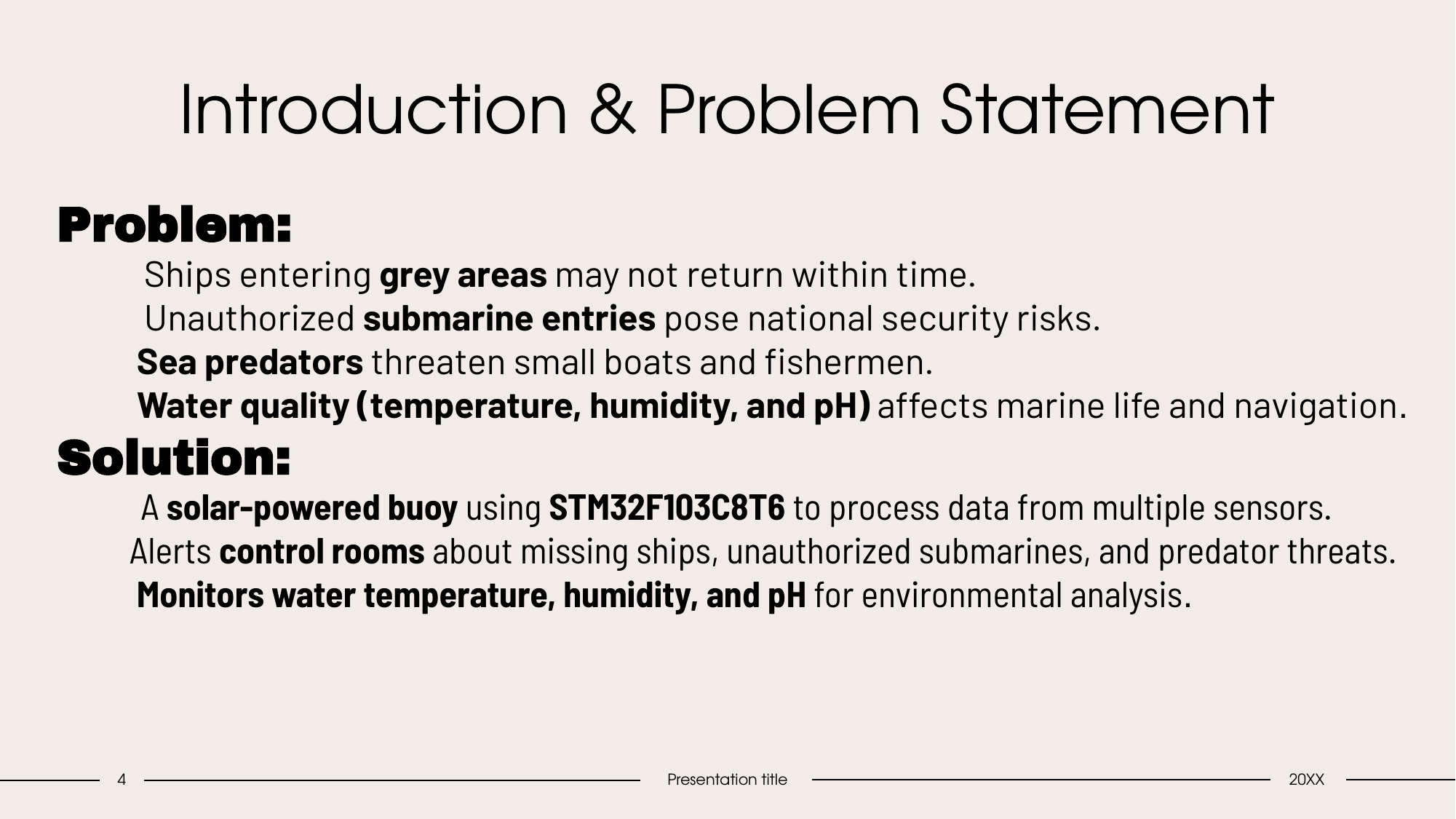

# Introduction & Problem Statement
Problem:
            Ships entering grey areas may not return within time.
            Unauthorized submarine entries pose national security risks.
           Sea predators threaten small boats and fishermen.
           Water quality (temperature, humidity, and pH) affects marine life and navigation.
Solution:
           A solar-powered buoy using STM32F103C8T6 to process data from multiple sensors.
          Alerts control rooms about missing ships, unauthorized submarines, and predator threats.
           Monitors water temperature, humidity, and pH for environmental analysis.

4
Presentation title
20XX